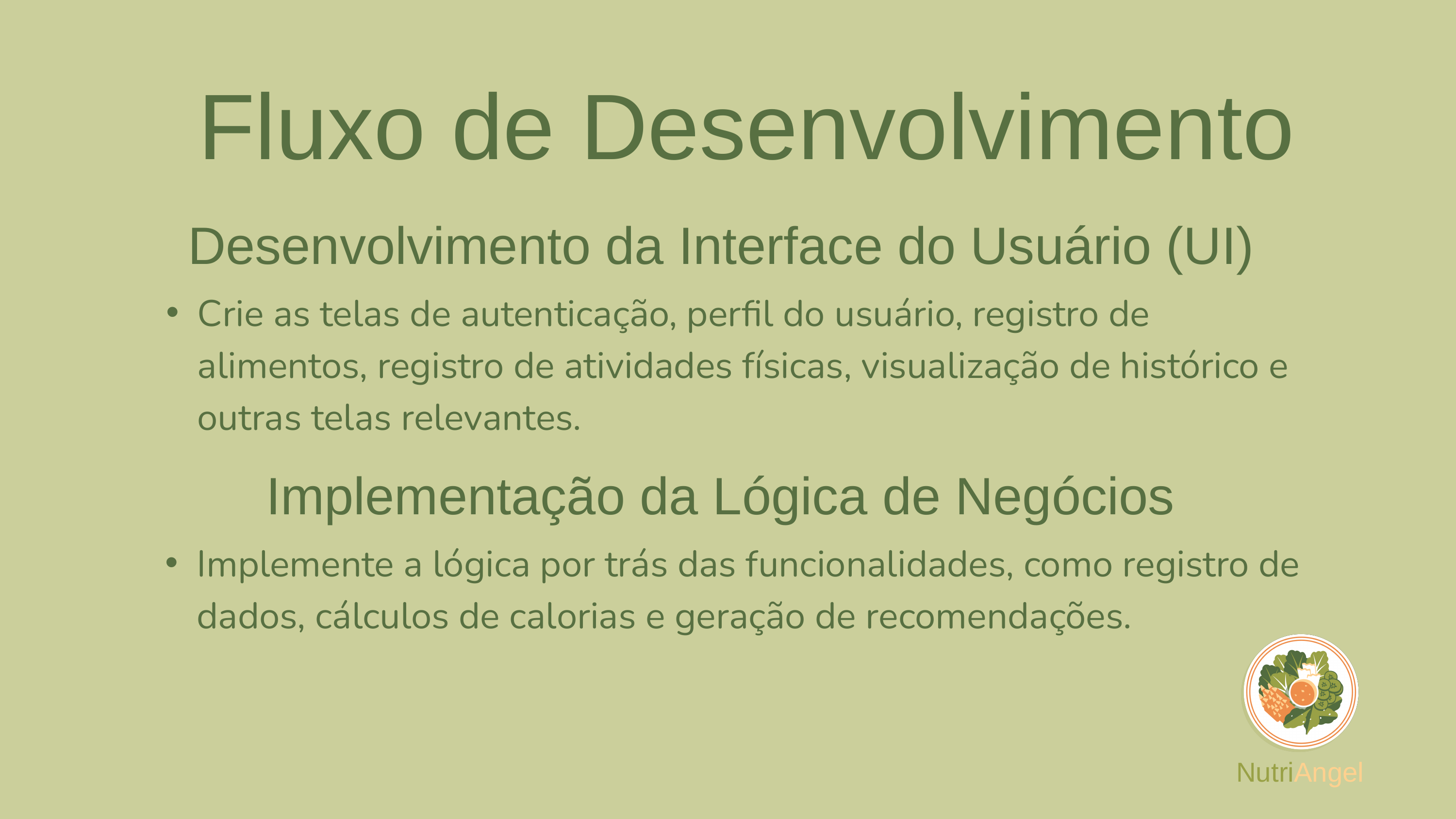

Fluxo de Desenvolvimento
Desenvolvimento da Interface do Usuário (UI)
Crie as telas de autenticação, perfil do usuário, registro de alimentos, registro de atividades físicas, visualização de histórico e outras telas relevantes.
Implementação da Lógica de Negócios
Implemente a lógica por trás das funcionalidades, como registro de dados, cálculos de calorias e geração de recomendações.

NutriAngel